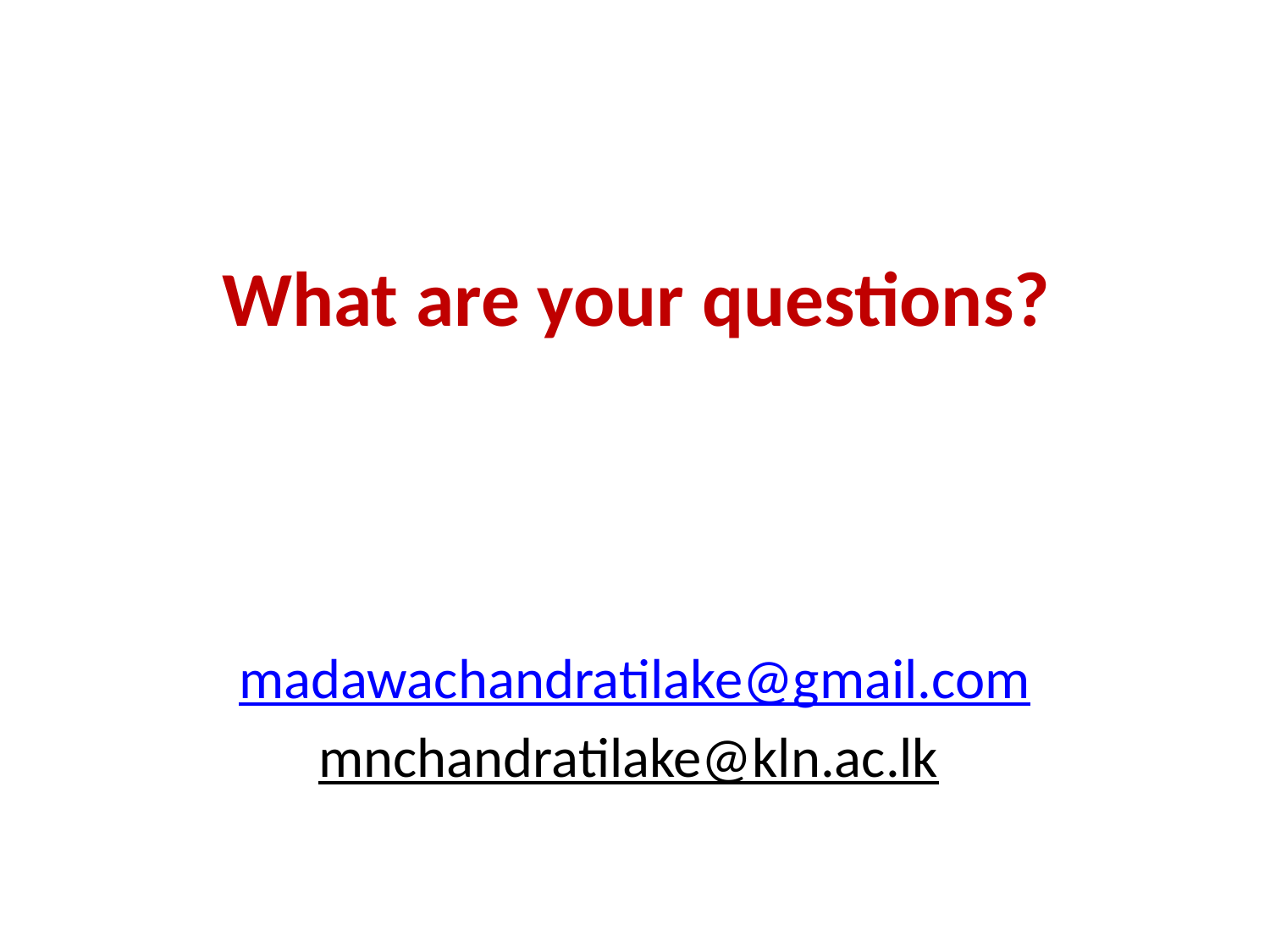

# What are your questions?
madawachandratilake@gmail.com
mnchandratilake@kln.ac.lk